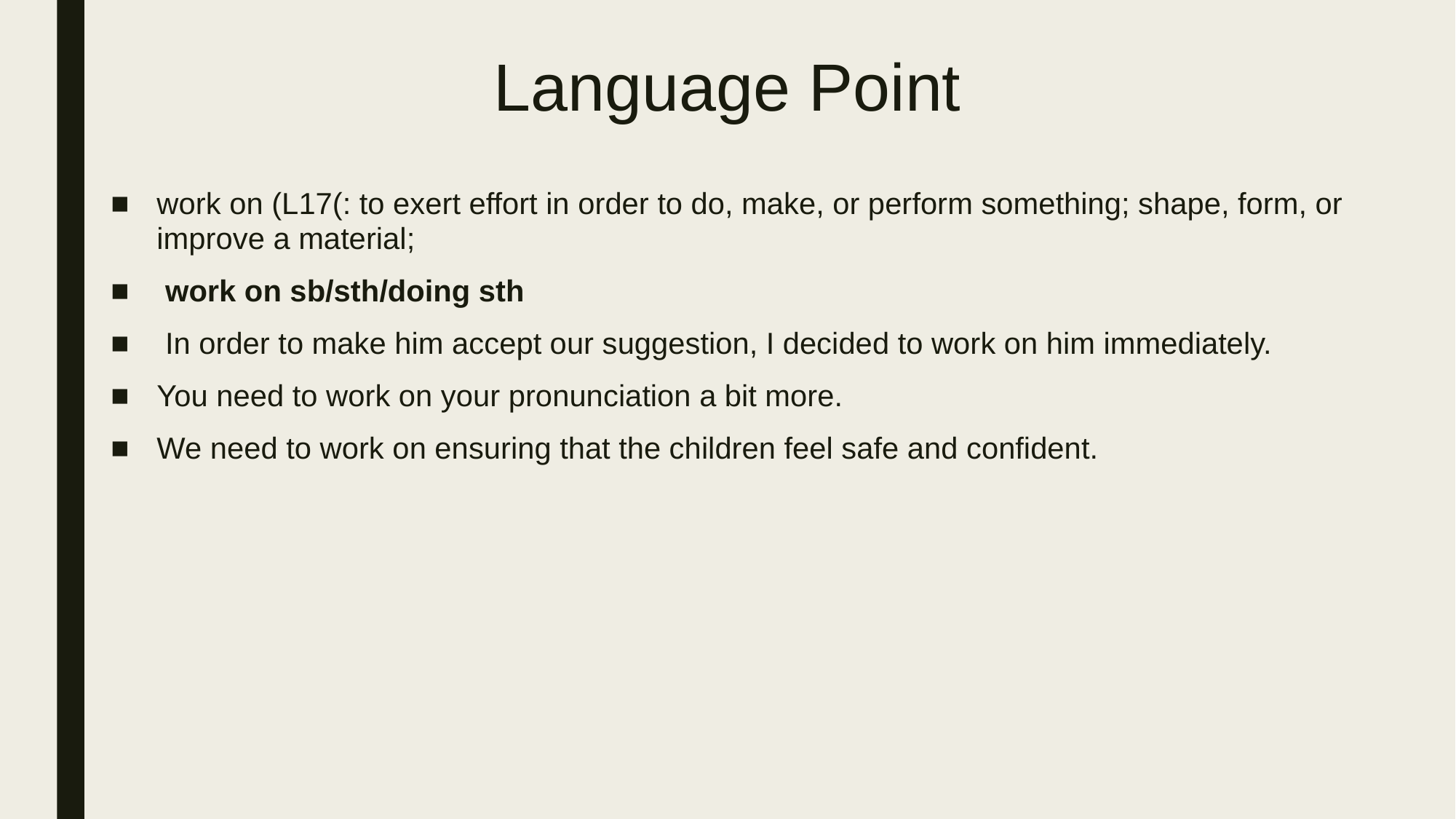

# Language Point
work on (L17(: to exert effort in order to do, make, or perform something; shape, form, or improve a material;
 work on sb/sth/doing sth
 In order to make him accept our suggestion, I decided to work on him immediately.
You need to work on your pronunciation a bit more.
We need to work on ensuring that the children feel safe and confident.